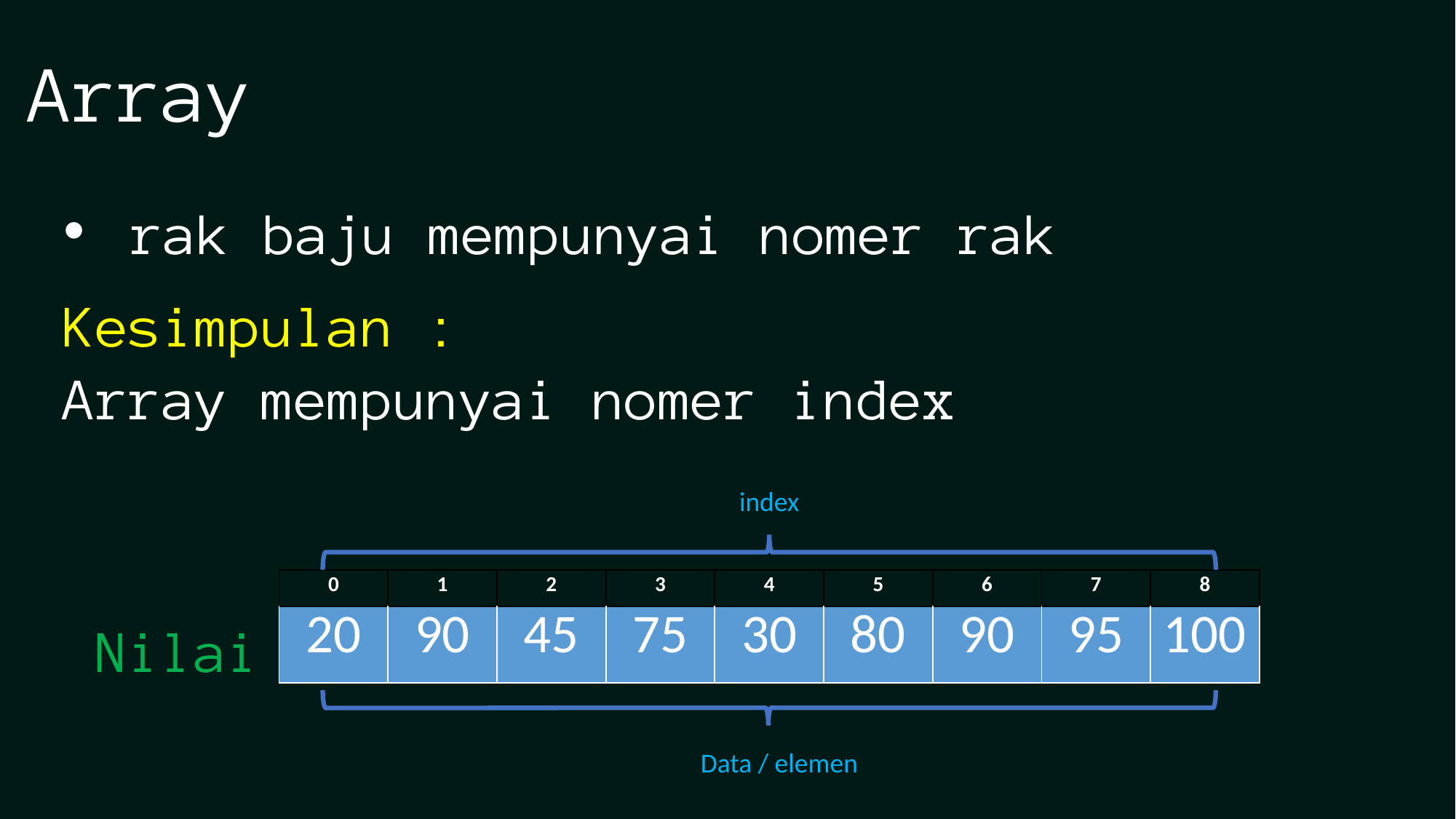

Array

rak baju mempunyai nomer rak

Kesimpulan :
Array mempunyai nomer index
index
| 0 | 1 | 2 | 3 | 4 | 5 | 6 | 7 | 8 |
| --- | --- | --- | --- | --- | --- | --- | --- | --- |
| 20 | 90 | 45 | 75 | 30 | 80 | 90 | 95 | 100 |
Nilai
Data / elemen